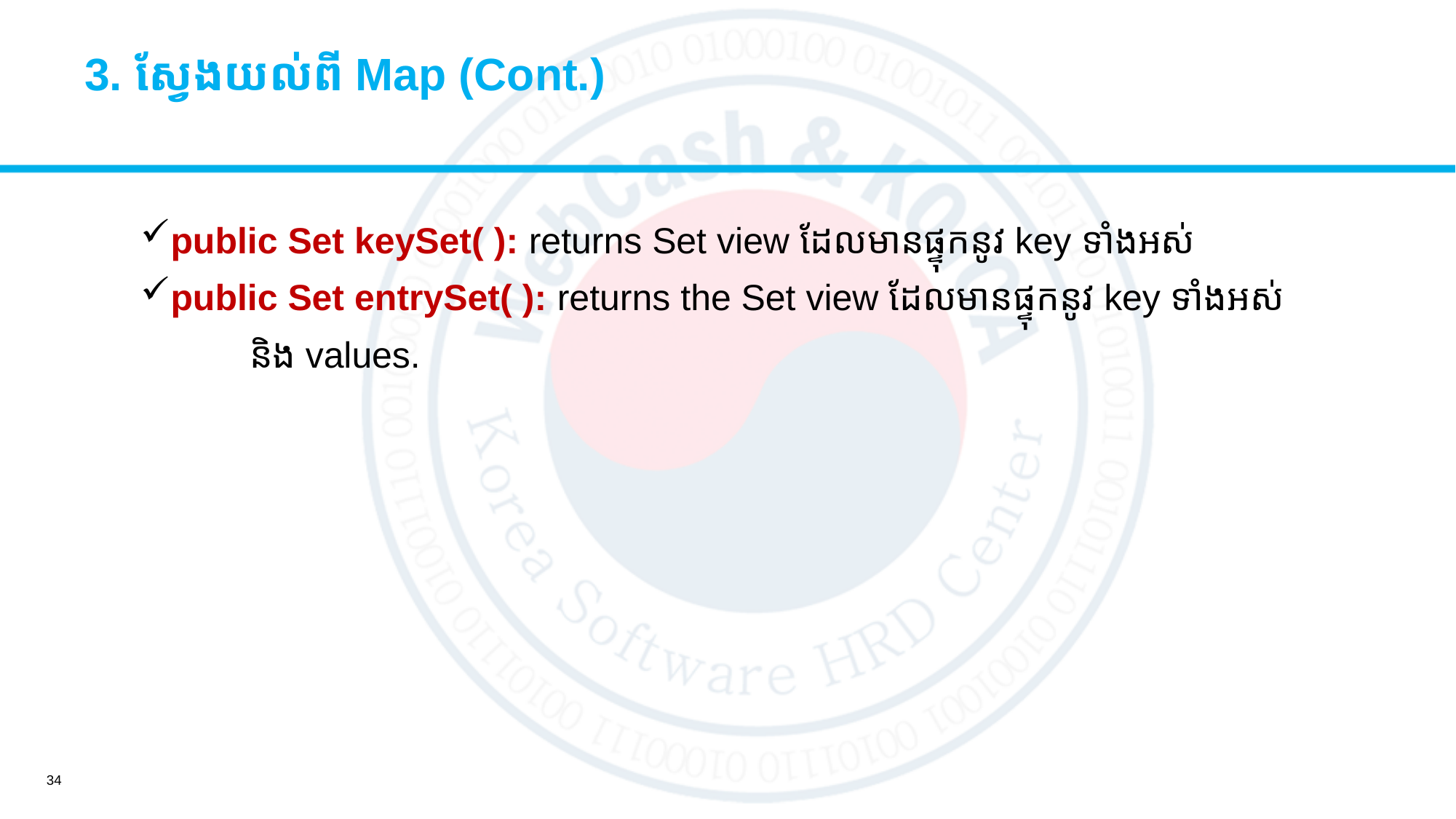

# 3. ស្វែងយល់ពី Map (Cont.)
public Set keySet( ): returns Set view ដែលមានផ្ទុកនូវ key ទាំងអស់
public Set entrySet( ): returns the Set view ដែលមានផ្ទុកនូវ key ទាំងអស់
	និង values.

34